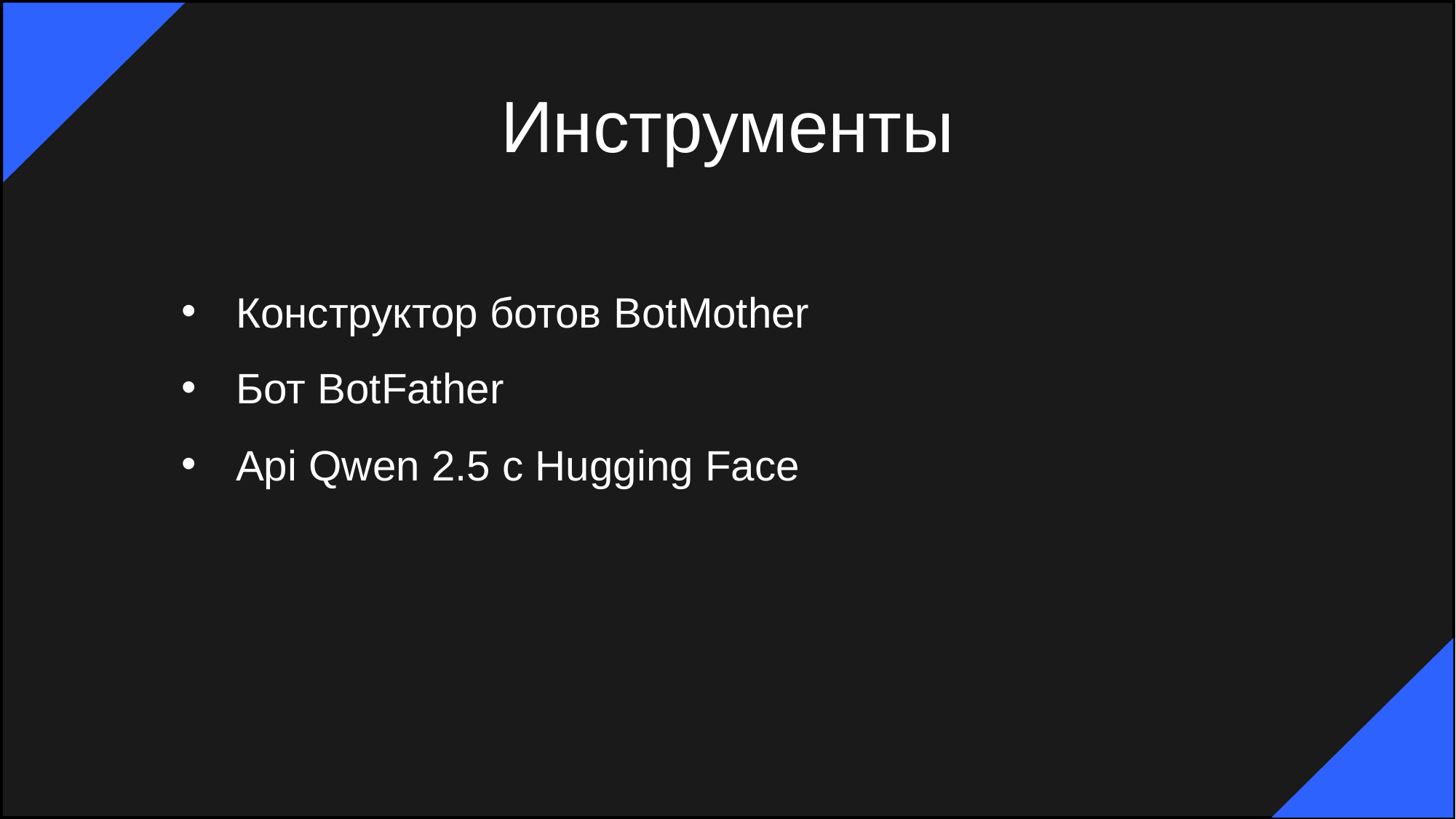

# Инструменты
Конструктор ботов BotMother
Бот BotFather
Api Qwen 2.5 c Hugging Face